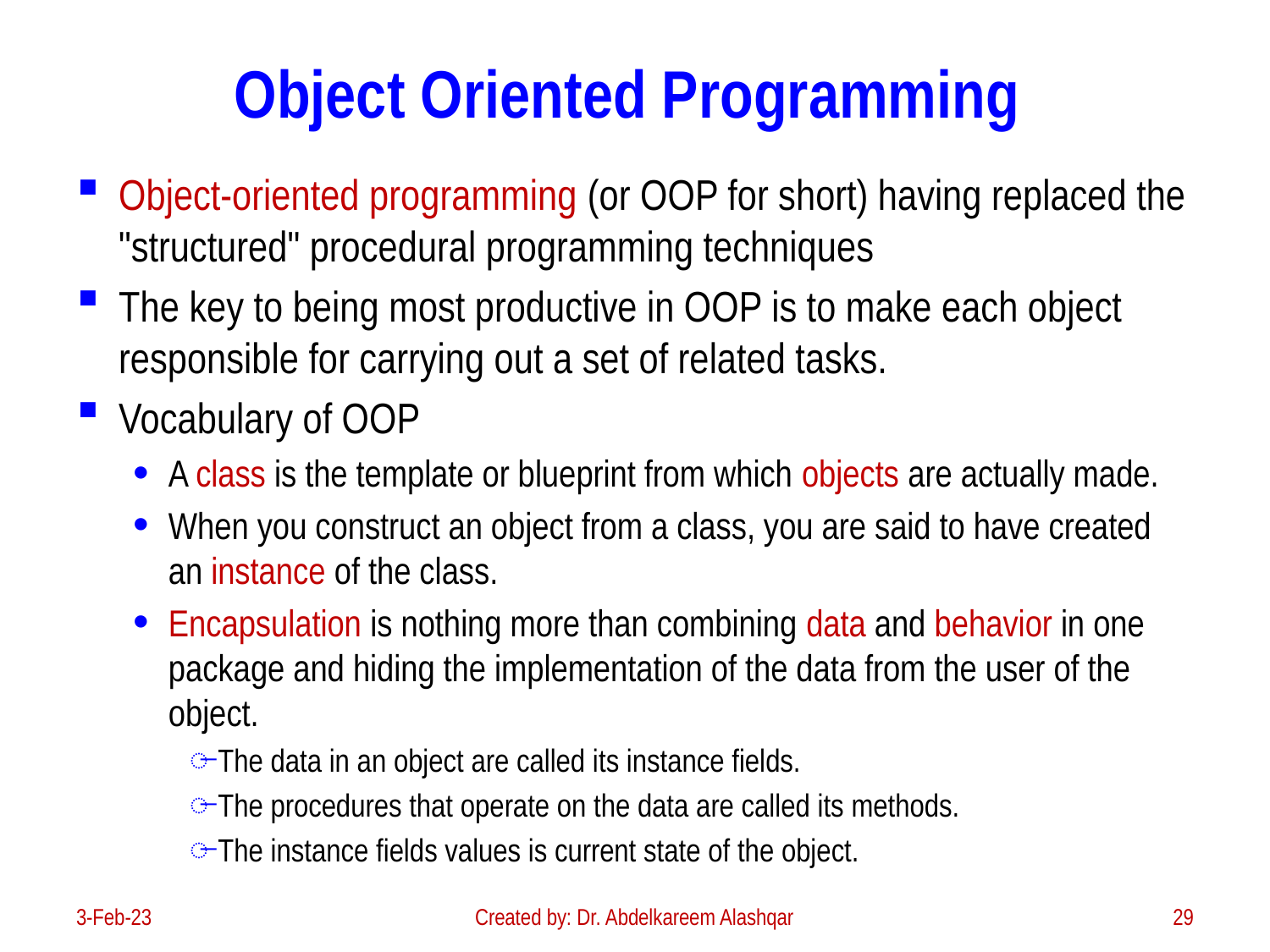

# Object Oriented Programming
Object-oriented programming (or OOP for short) having replaced the "structured" procedural programming techniques
The key to being most productive in OOP is to make each object responsible for carrying out a set of related tasks.
Vocabulary of OOP
A class is the template or blueprint from which objects are actually made.
When you construct an object from a class, you are said to have created an instance of the class.
Encapsulation is nothing more than combining data and behavior in one package and hiding the implementation of the data from the user of the object.
The data in an object are called its instance fields.
The procedures that operate on the data are called its methods.
The instance fields values is current state of the object.

3-Feb-23
Created by: Dr. Abdelkareem Alashqar
29